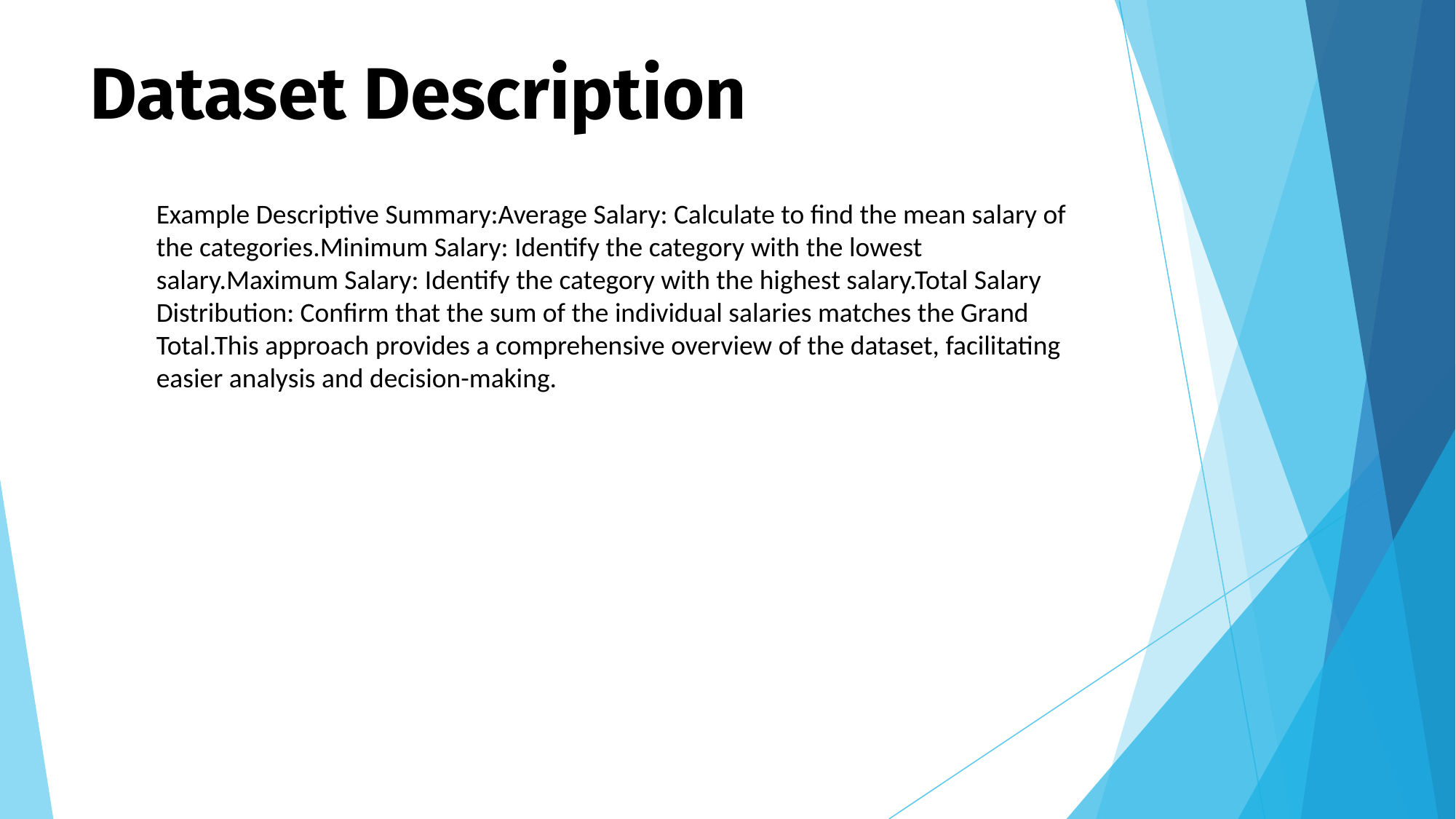

# Dataset Description
Example Descriptive Summary:Average Salary: Calculate to find the mean salary of the categories.Minimum Salary: Identify the category with the lowest salary.Maximum Salary: Identify the category with the highest salary.Total Salary Distribution: Confirm that the sum of the individual salaries matches the Grand Total.This approach provides a comprehensive overview of the dataset, facilitating easier analysis and decision-making.